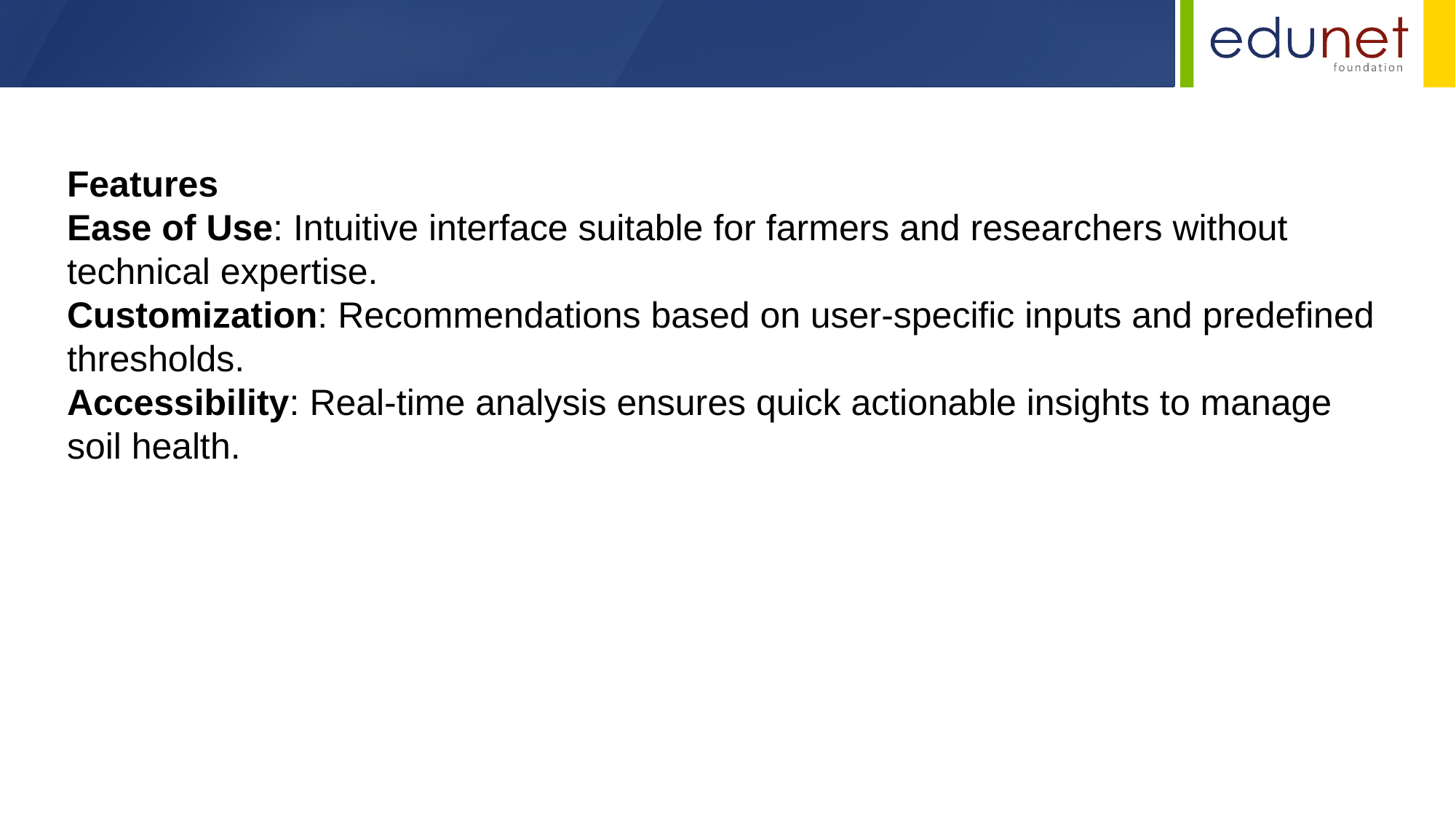

Features
Ease of Use: Intuitive interface suitable for farmers and researchers without technical expertise.
Customization: Recommendations based on user-specific inputs and predefined thresholds.
Accessibility: Real-time analysis ensures quick actionable insights to manage soil health.